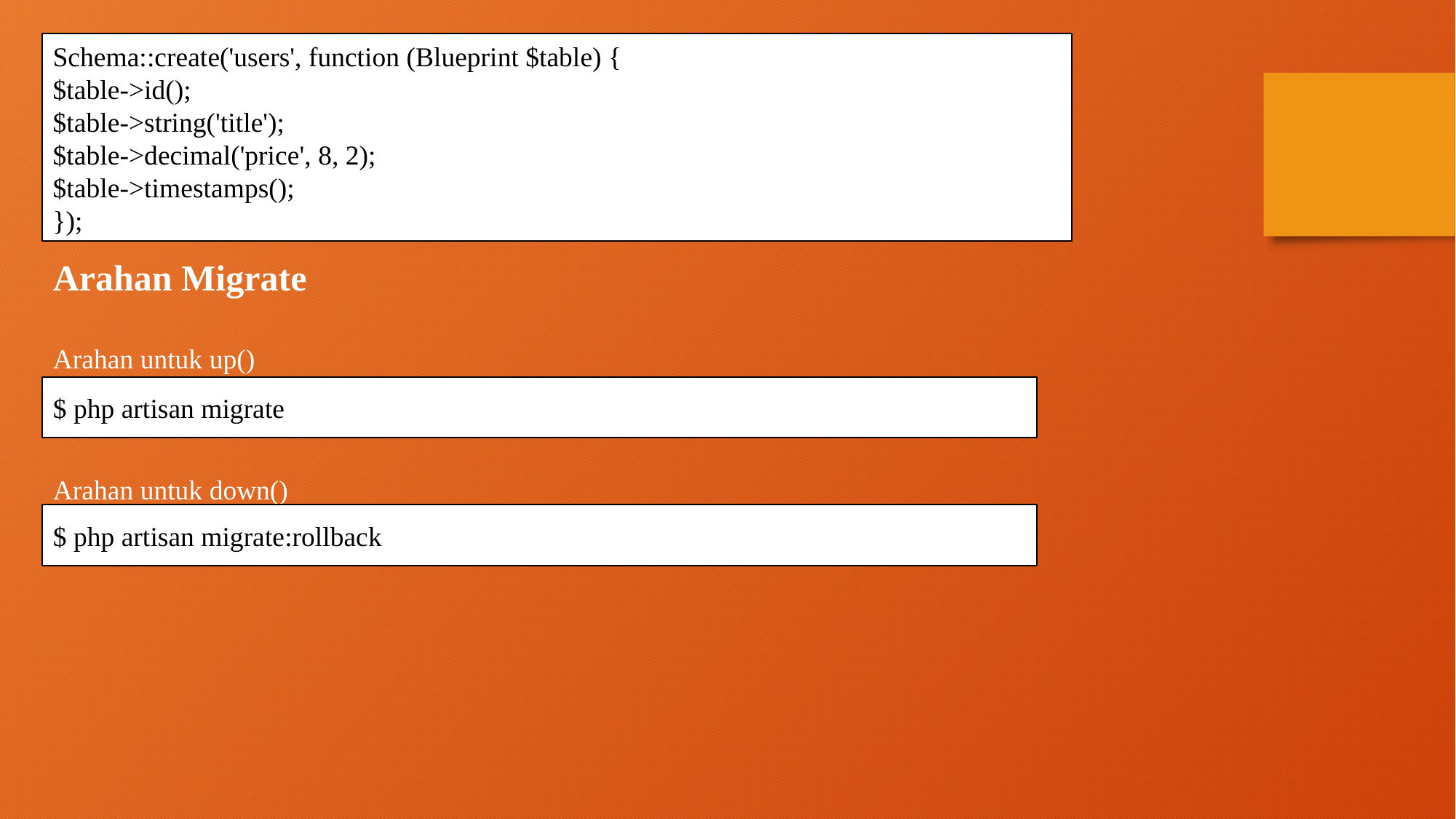

Schema::create('users', function (Blueprint $table) {
$table->id();
$table->string('title');
$table->decimal('price', 8, 2);
$table->timestamps();
});
Arahan Migrate

Arahan untuk up()

Arahan untuk down()
$ php artisan migrate
$ php artisan migrate:rollback